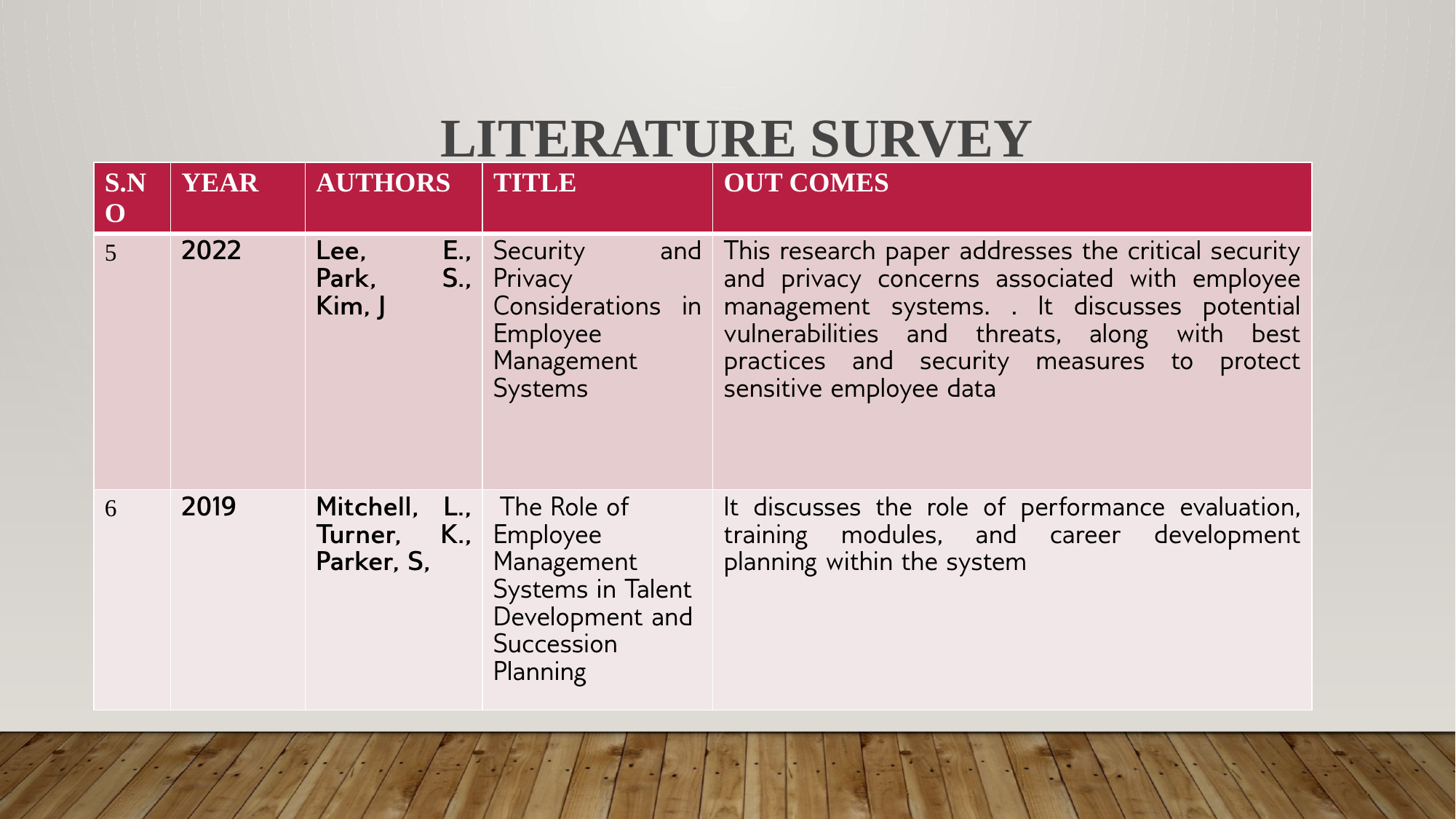

LITERATURE SURVEY
| S.NO | YEAR | AUTHORS | TITLE | OUT COMES |
| --- | --- | --- | --- | --- |
| 5 | 2022 | Lee, E., Park, S., Kim, J | Security and Privacy Considerations in Employee Management Systems | This research paper addresses the critical security and privacy concerns associated with employee management systems. . It discusses potential vulnerabilities and threats, along with best practices and security measures to protect sensitive employee data |
| 6 | 2019 | Mitchell, L., Turner, K., Parker, S, | The Role of Employee Management Systems in Talent Development and Succession Planning | It discusses the role of performance evaluation, training modules, and career development planning within the system |